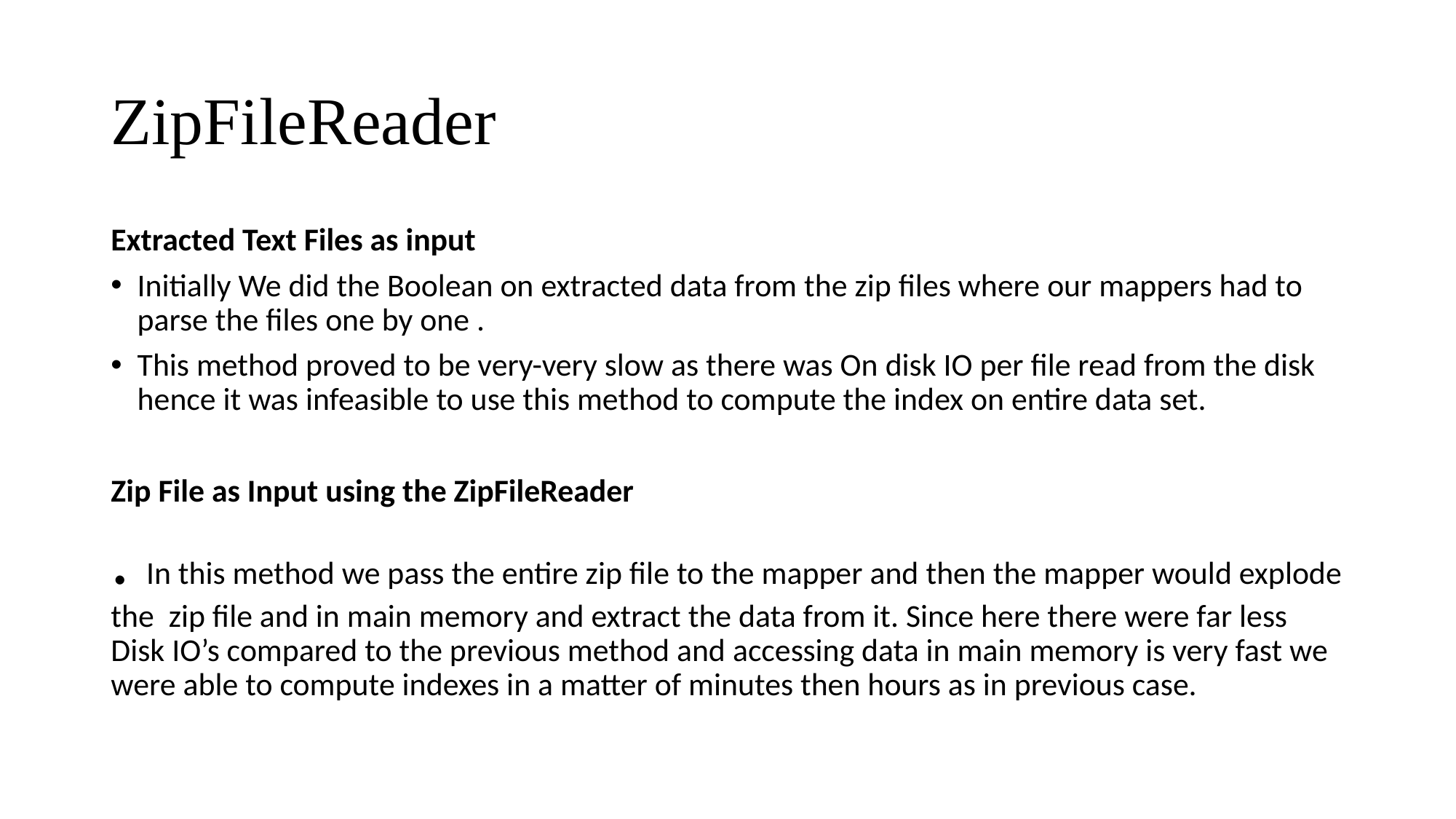

# ZipFileReader
Extracted Text Files as input
Initially We did the Boolean on extracted data from the zip files where our mappers had to parse the files one by one .
This method proved to be very-very slow as there was On disk IO per file read from the disk hence it was infeasible to use this method to compute the index on entire data set.

Zip File as Input using the ZipFileReader
. In this method we pass the entire zip file to the mapper and then the mapper would explode the  zip file and in main memory and extract the data from it. Since here there were far less Disk IO’s compared to the previous method and accessing data in main memory is very fast we were able to compute indexes in a matter of minutes then hours as in previous case.